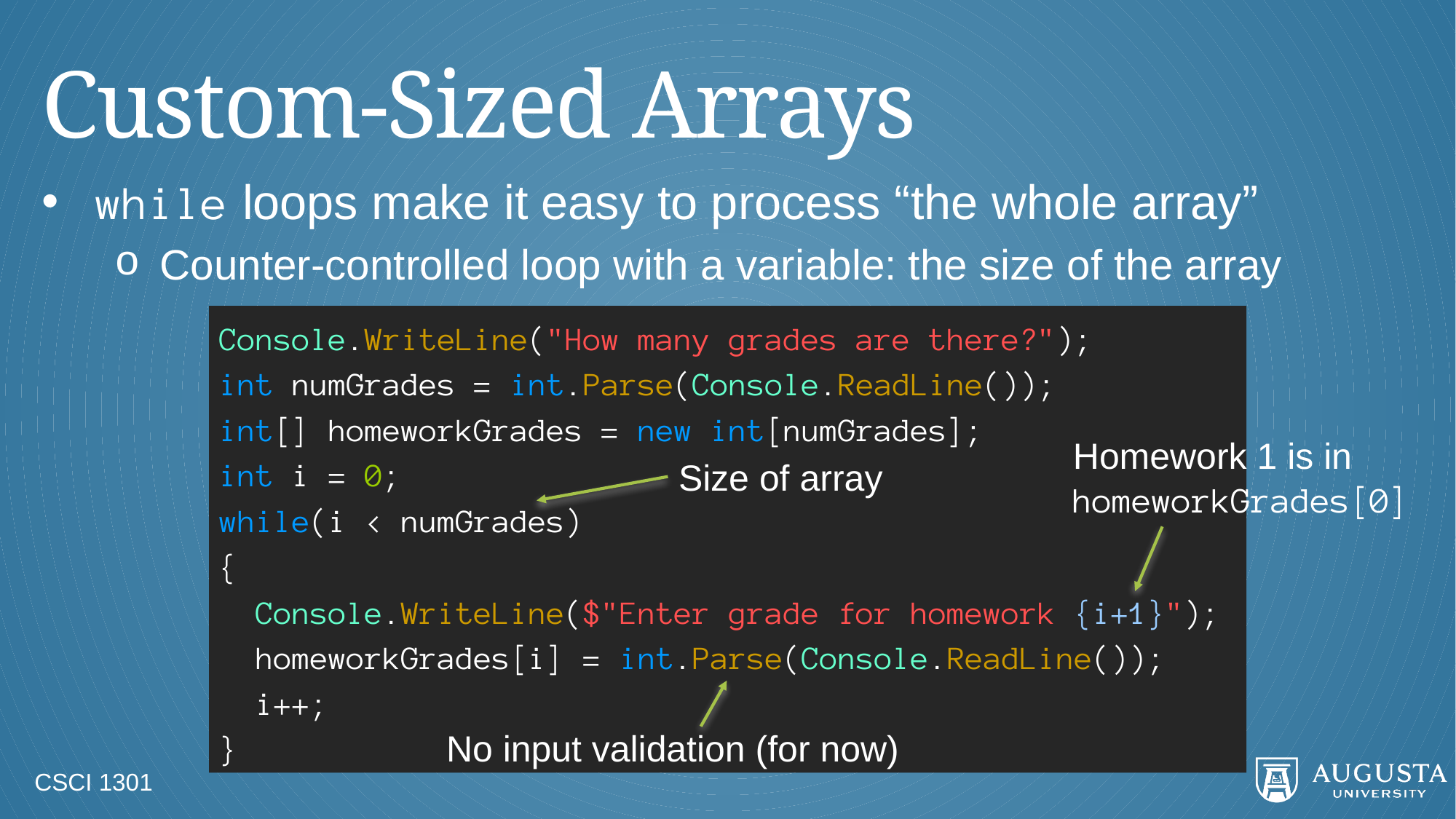

# Custom-Sized Arrays
while loops make it easy to process “the whole array”
Counter-controlled loop with a variable: the size of the array
Console.WriteLine("How many grades are there?");
int numGrades = int.Parse(Console.ReadLine());
int[] homeworkGrades = new int[numGrades];
int i = 0;
while(i < numGrades)
{
  Console.WriteLine($"Enter grade for homework {i+1}");
  homeworkGrades[i] = int.Parse(Console.ReadLine());
  i++;
}
Homework 1 is in homeworkGrades[0]
Size of array
No input validation (for now)
CSCI 1301